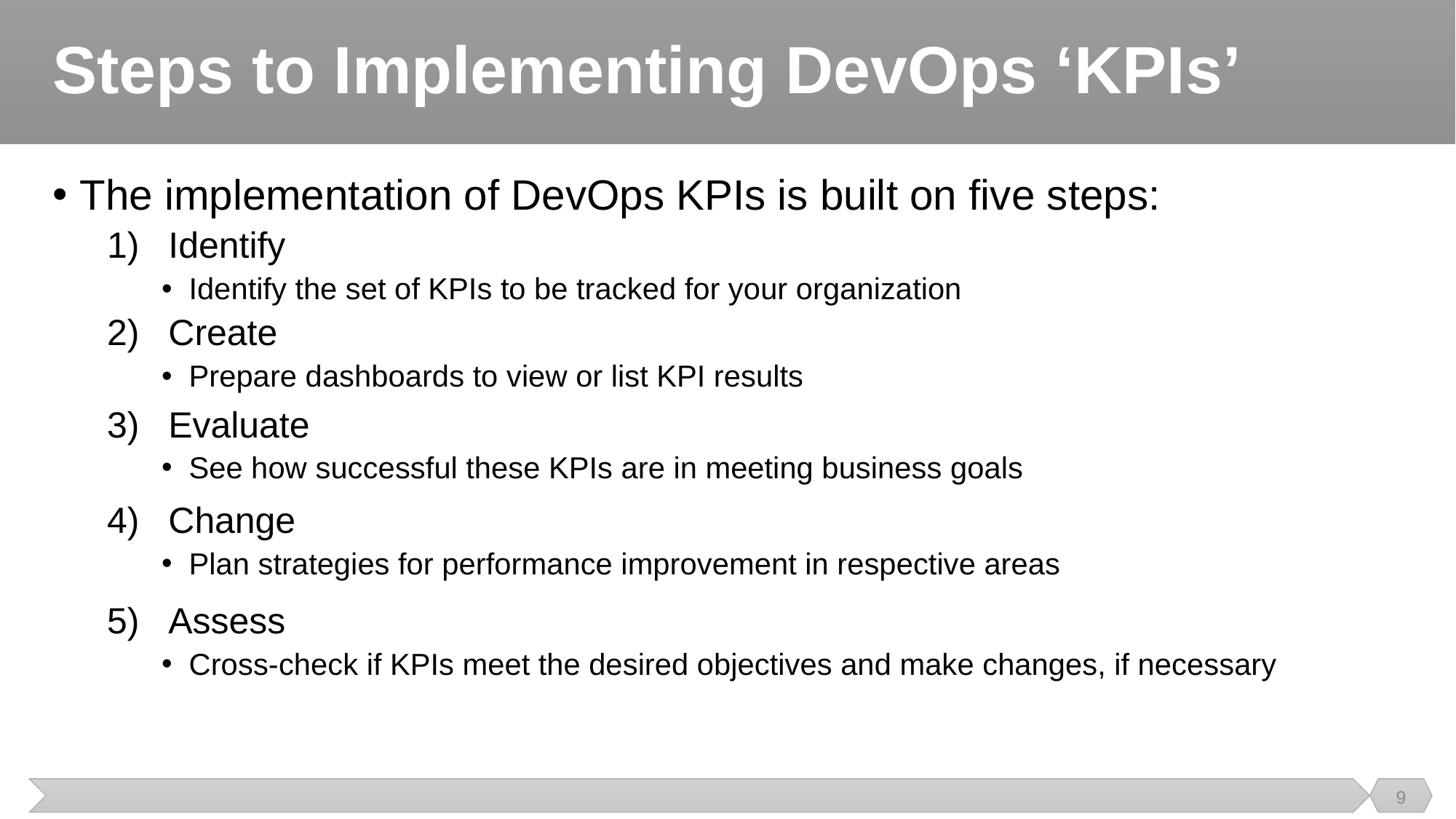

# Steps to Implementing DevOps ‘KPIs’
The implementation of DevOps KPIs is built on five steps:
Identify
Identify the set of KPIs to be tracked for your organization
Create
Prepare dashboards to view or list KPI results
Evaluate
See how successful these KPIs are in meeting business goals
Change
Plan strategies for performance improvement in respective areas
Assess
Cross-check if KPIs meet the desired objectives and make changes, if necessary
9